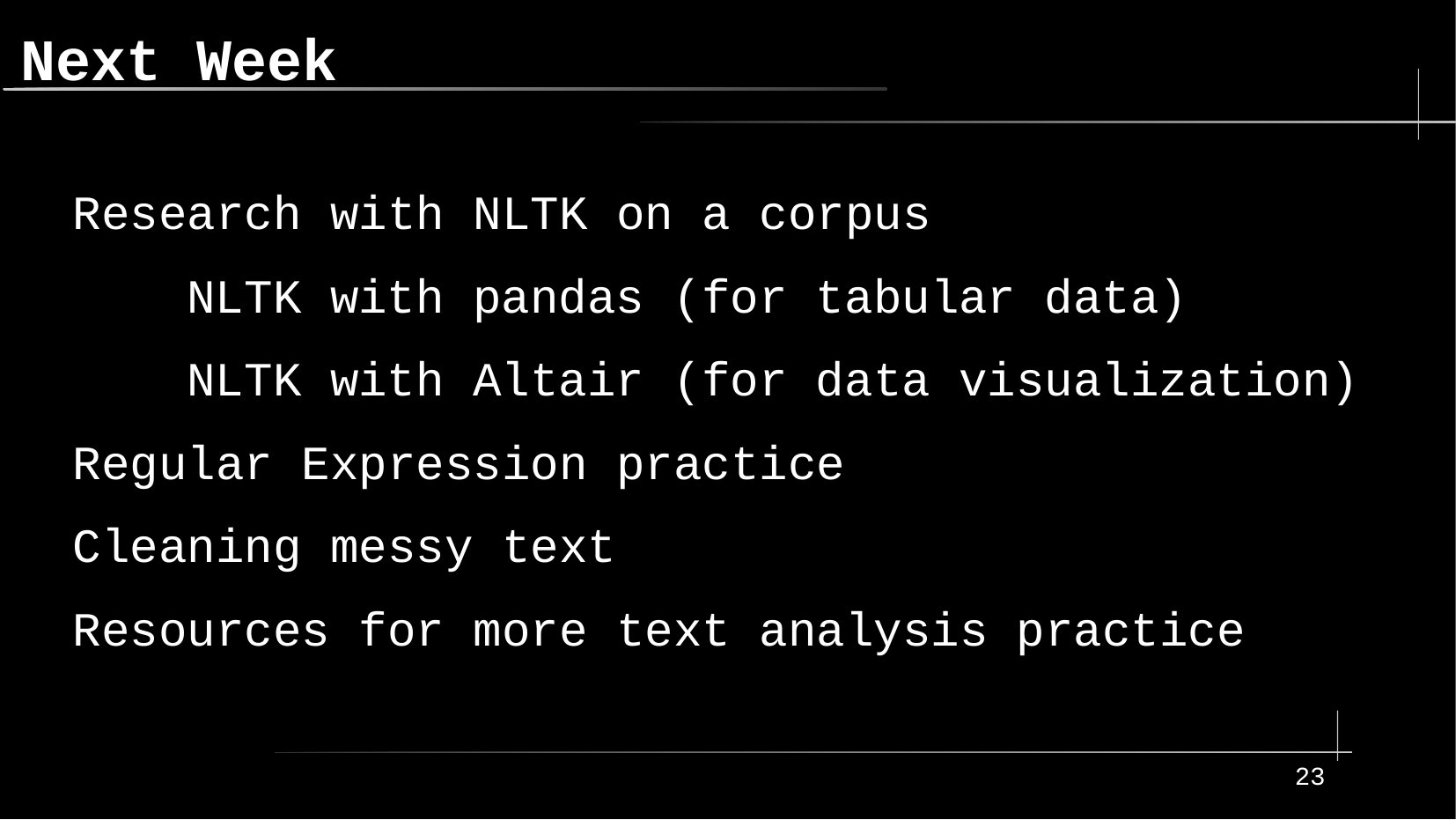

Next Week
Research with NLTK on a corpus
    NLTK with pandas (for tabular data)
    NLTK with Altair (for data visualization)
Regular Expression practice
Cleaning messy text
Resources for more text analysis practice

23